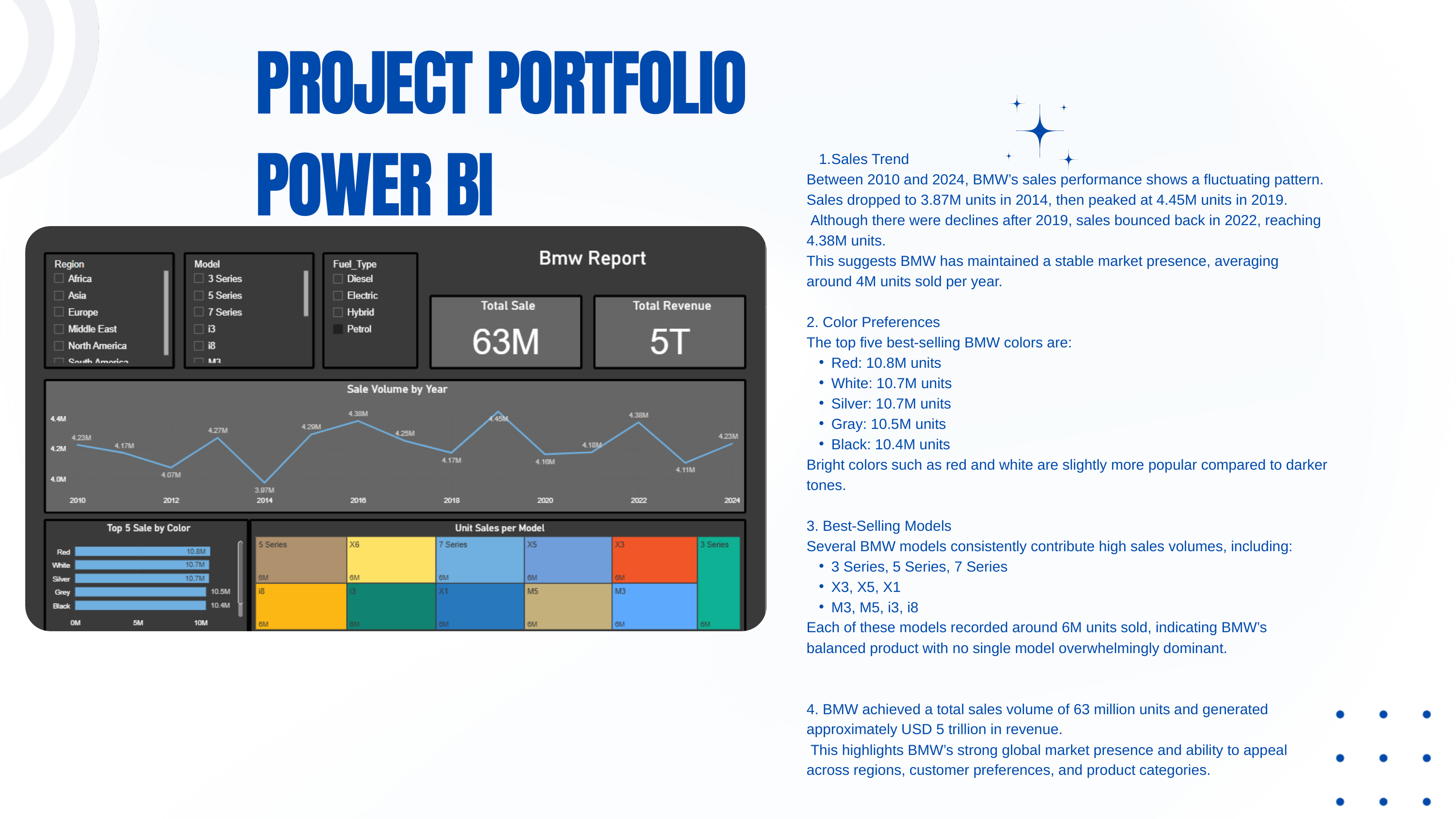

PROJECT PORTFOLIO POWER BI

Sales Trend
Between 2010 and 2024, BMW’s sales performance shows a fluctuating pattern.
Sales dropped to 3.87M units in 2014, then peaked at 4.45M units in 2019.
 Although there were declines after 2019, sales bounced back in 2022, reaching 4.38M units.
This suggests BMW has maintained a stable market presence, averaging around 4M units sold per year.

2. Color Preferences
The top five best-selling BMW colors are:
Red: 10.8M units
White: 10.7M units
Silver: 10.7M units
Gray: 10.5M units
Black: 10.4M units
Bright colors such as red and white are slightly more popular compared to darker tones.

3. Best-Selling Models
Several BMW models consistently contribute high sales volumes, including:
3 Series, 5 Series, 7 Series
X3, X5, X1
M3, M5, i3, i8
Each of these models recorded around 6M units sold, indicating BMW’s balanced product with no single model overwhelmingly dominant.

4. BMW achieved a total sales volume of 63 million units and generated approximately USD 5 trillion in revenue.
 This highlights BMW’s strong global market presence and ability to appeal across regions, customer preferences, and product categories.